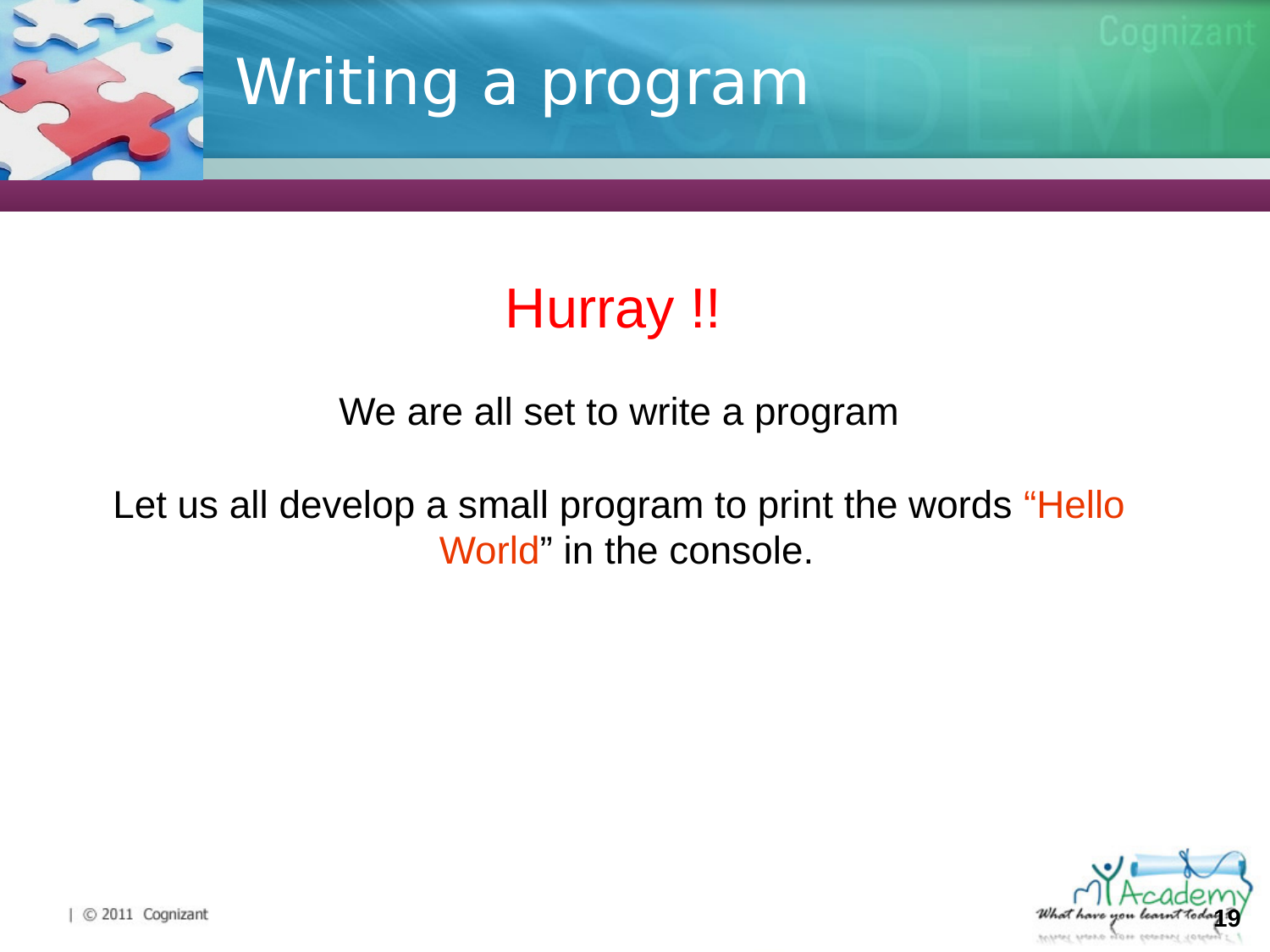

# Writing a program
Hurray !!

We are all set to write a program

Let us all develop a small program to print the words “Hello World” in the console.
19